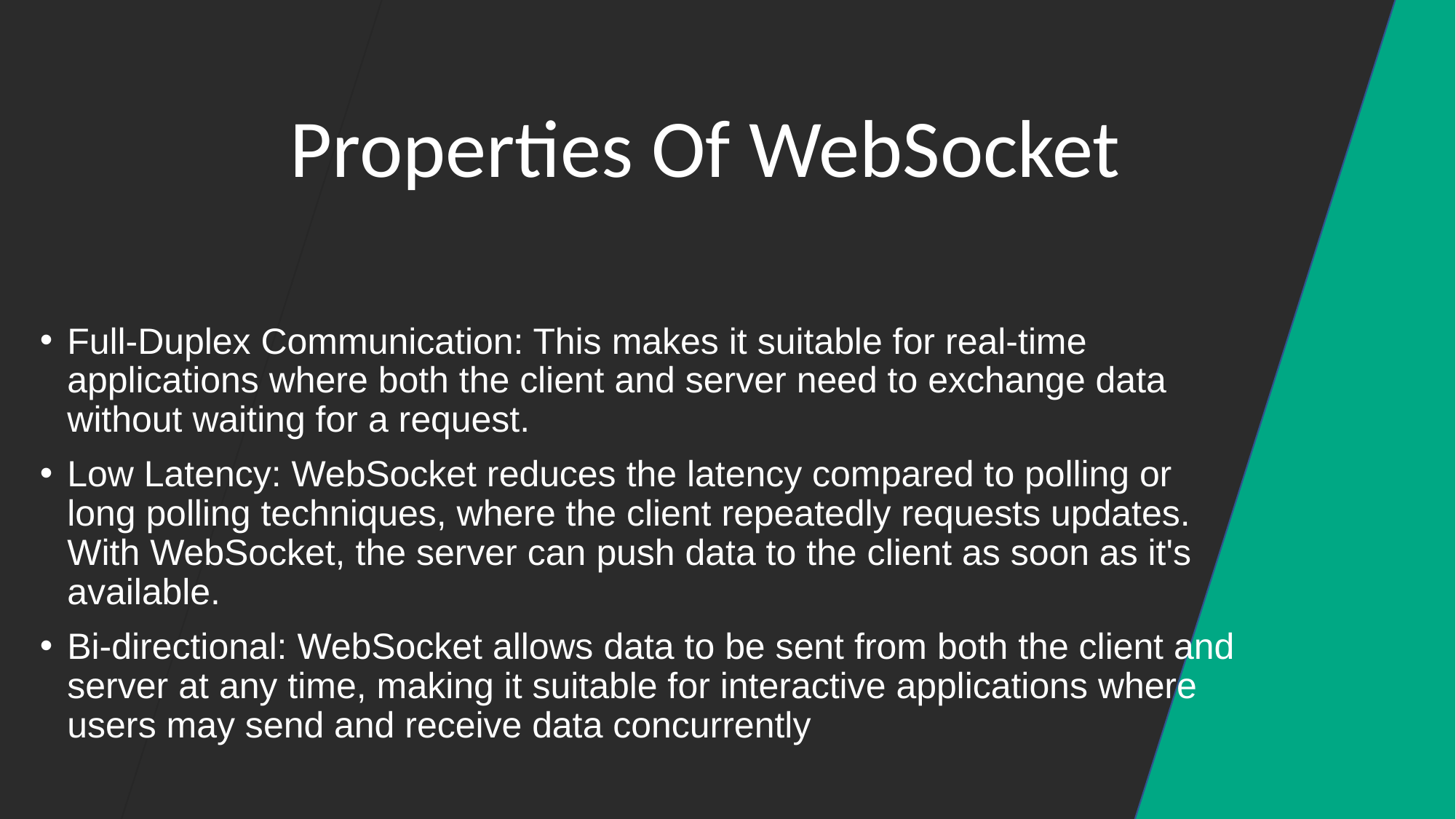

# Properties Of WebSocket

Full-Duplex Communication: This makes it suitable for real-time applications where both the client and server need to exchange data without waiting for a request.
Low Latency: WebSocket reduces the latency compared to polling or long polling techniques, where the client repeatedly requests updates. With WebSocket, the server can push data to the client as soon as it's available.
Bi-directional: WebSocket allows data to be sent from both the client and server at any time, making it suitable for interactive applications where users may send and receive data concurrently